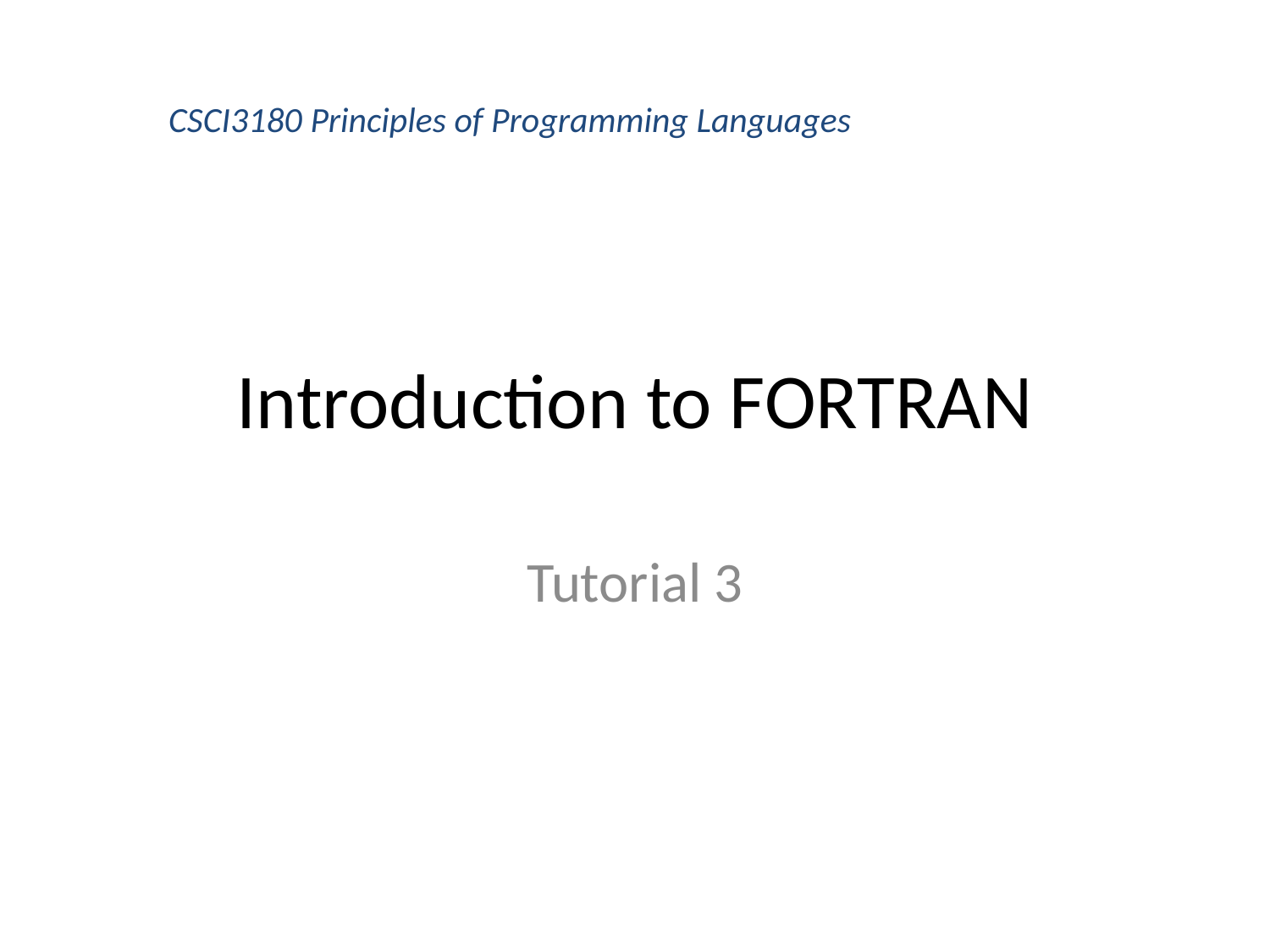

CSCI3180 Principles of Programming Languages
# Introduction to FORTRAN
Tutorial 3